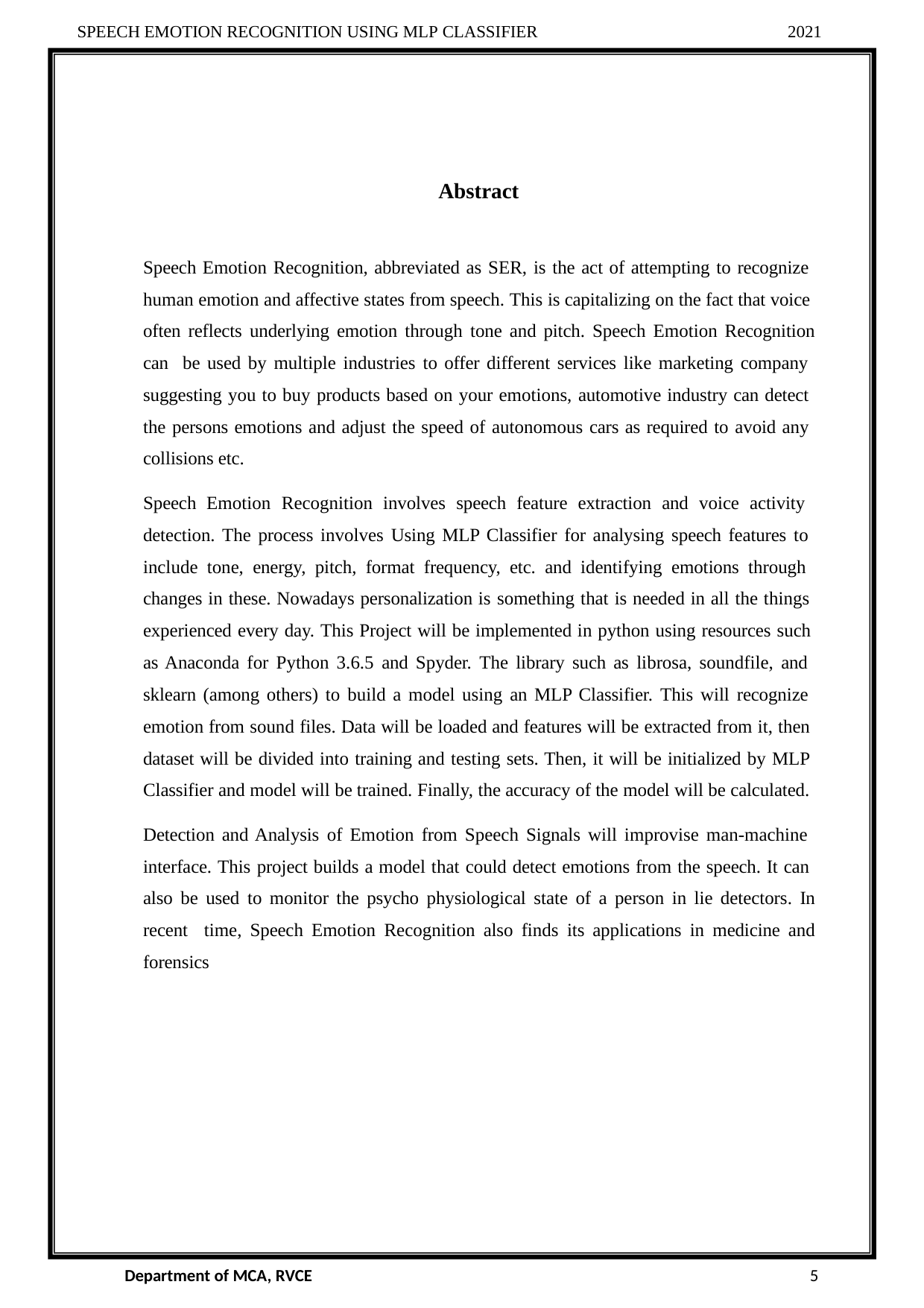

SPEECH EMOTION RECOGNITION USING MLP CLASSIFIER
2021

Abstract

Speech Emotion Recognition, abbreviated as SER, is the act of attempting to recognize  human emotion and affective states from speech. This is capitalizing on the fact that voice  often reflects underlying emotion through tone and pitch. Speech Emotion Recognition can  be used by multiple industries to offer different services like marketing company  suggesting you to buy products based on your emotions, automotive industry can detect  the persons emotions and adjust the speed of autonomous cars as required to avoid any  collisions etc.
Speech Emotion Recognition involves speech feature extraction and voice activity  detection. The process involves Using MLP Classifier for analysing speech features to  include tone, energy, pitch, format frequency, etc. and identifying emotions through  changes in these. Nowadays personalization is something that is needed in all the things  experienced every day. This Project will be implemented in python using resources such  as Anaconda for Python 3.6.5 and Spyder. The library such as librosa, soundfile, and  sklearn (among others) to build a model using an MLP Classifier. This will recognize  emotion from sound files. Data will be loaded and features will be extracted from it, then  dataset will be divided into training and testing sets. Then, it will be initialized by MLP  Classifier and model will be trained. Finally, the accuracy of the model will be calculated.
Detection and Analysis of Emotion from Speech Signals will improvise man-machine  interface. This project builds a model that could detect emotions from the speech. It can  also be used to monitor the psycho physiological state of a person in lie detectors. In recent  time, Speech Emotion Recognition also finds its applications in medicine and forensics
Department of MCA, RVCE
5